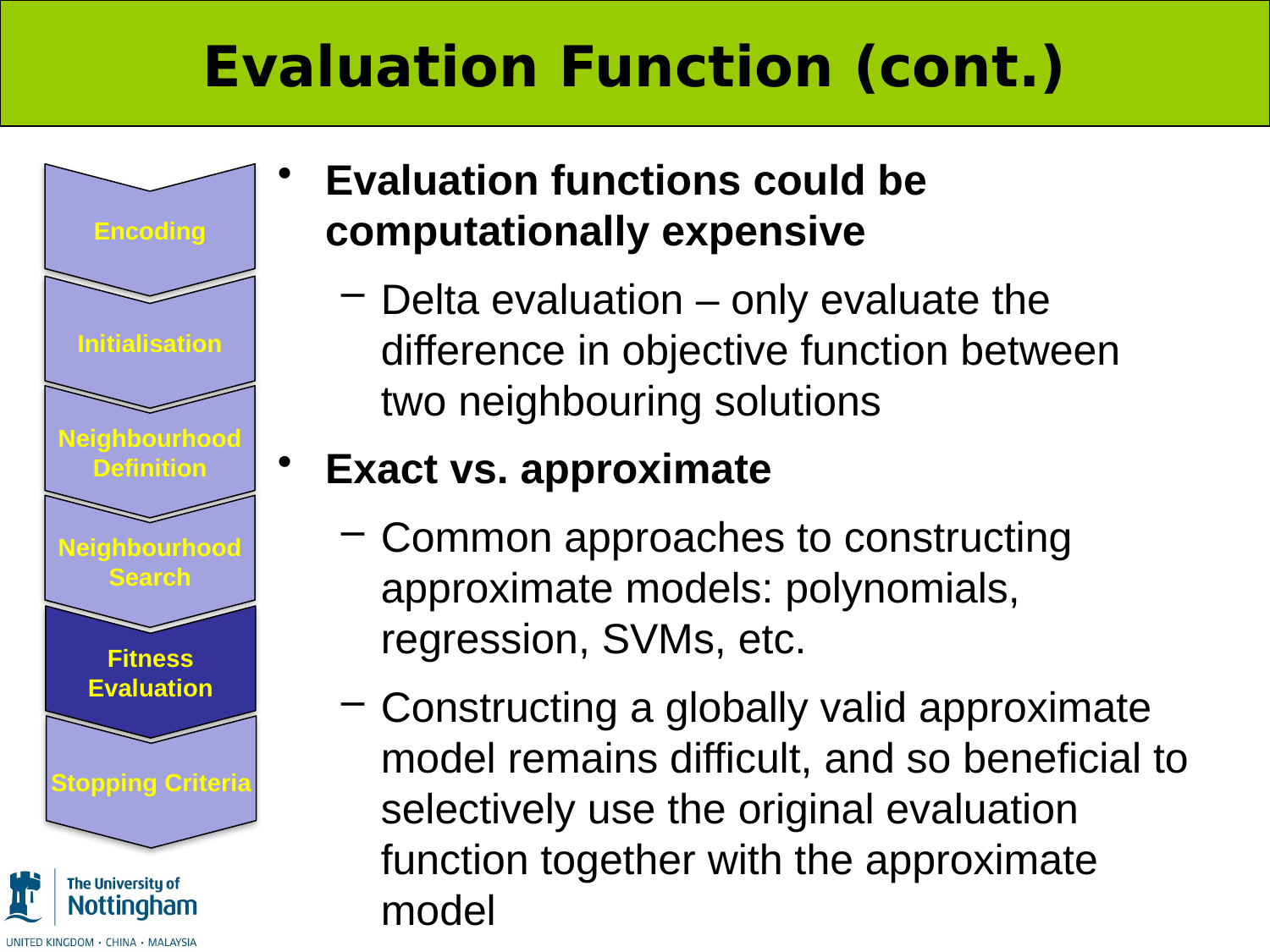

# Evaluation Function (cont.)
Evaluation functions could be computationally expensive
Delta evaluation – only evaluate the difference in objective function between two neighbouring solutions
Exact vs. approximate
Common approaches to constructing approximate models: polynomials, regression, SVMs, etc.
Constructing a globally valid approximate model remains difficult, and so beneficial to selectively use the original evaluation function together with the approximate model

Encoding
Initialisation
Neighbourhood Definition
Neighbourhood Search
Fitness Evaluation
Stopping Criteria
41